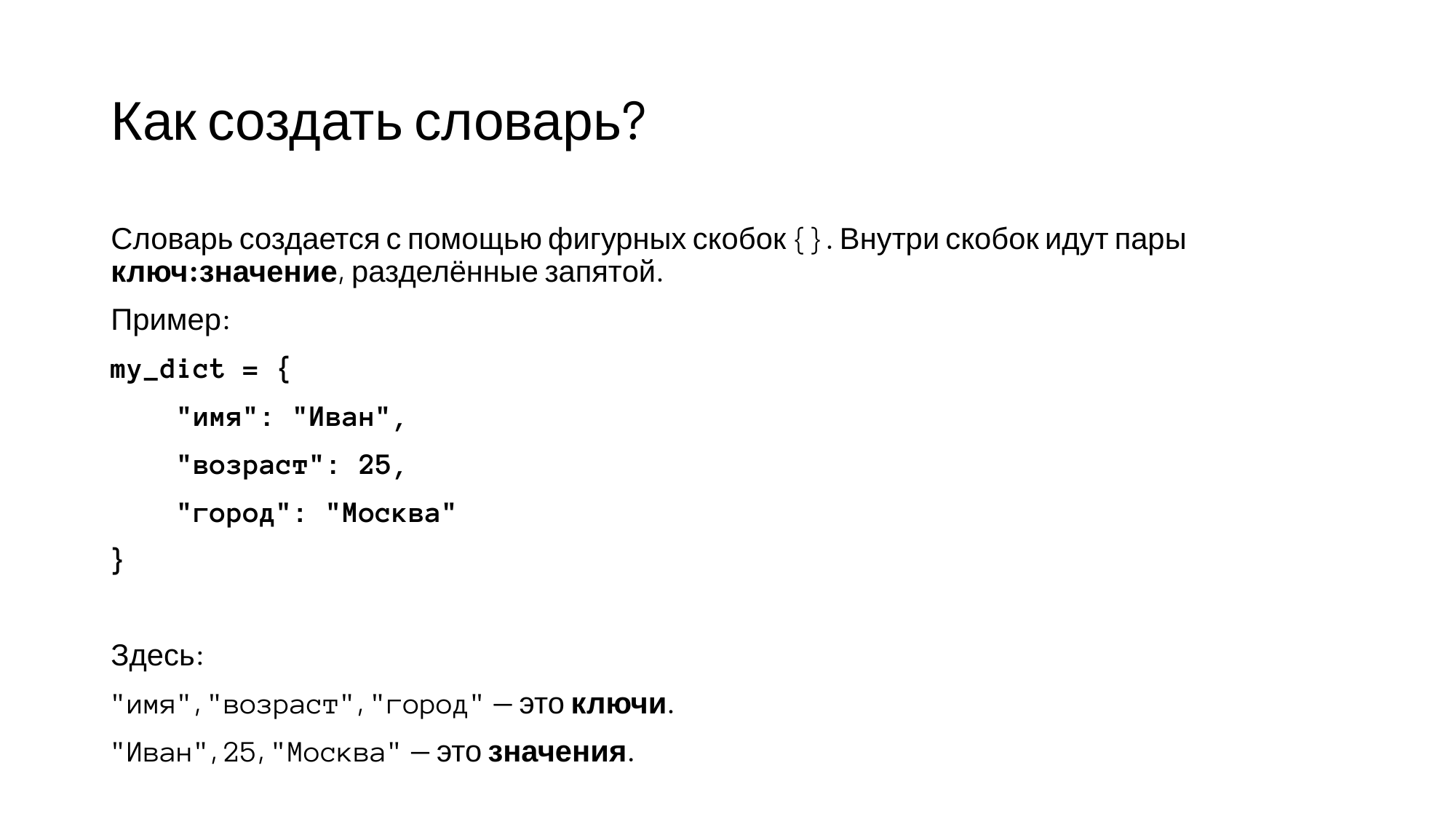

# Как создать словарь?
Словарь создается с помощью фигурных скобок {}. Внутри скобок идут пары ключ:значение, разделённые запятой.
Пример:
my_dict = {
    "имя": "Иван",
    "возраст": 25,
    "город": "Москва"
}

Здесь:
"имя", "возраст", "город" — это ключи.
"Иван", 25, "Москва" — это значения.